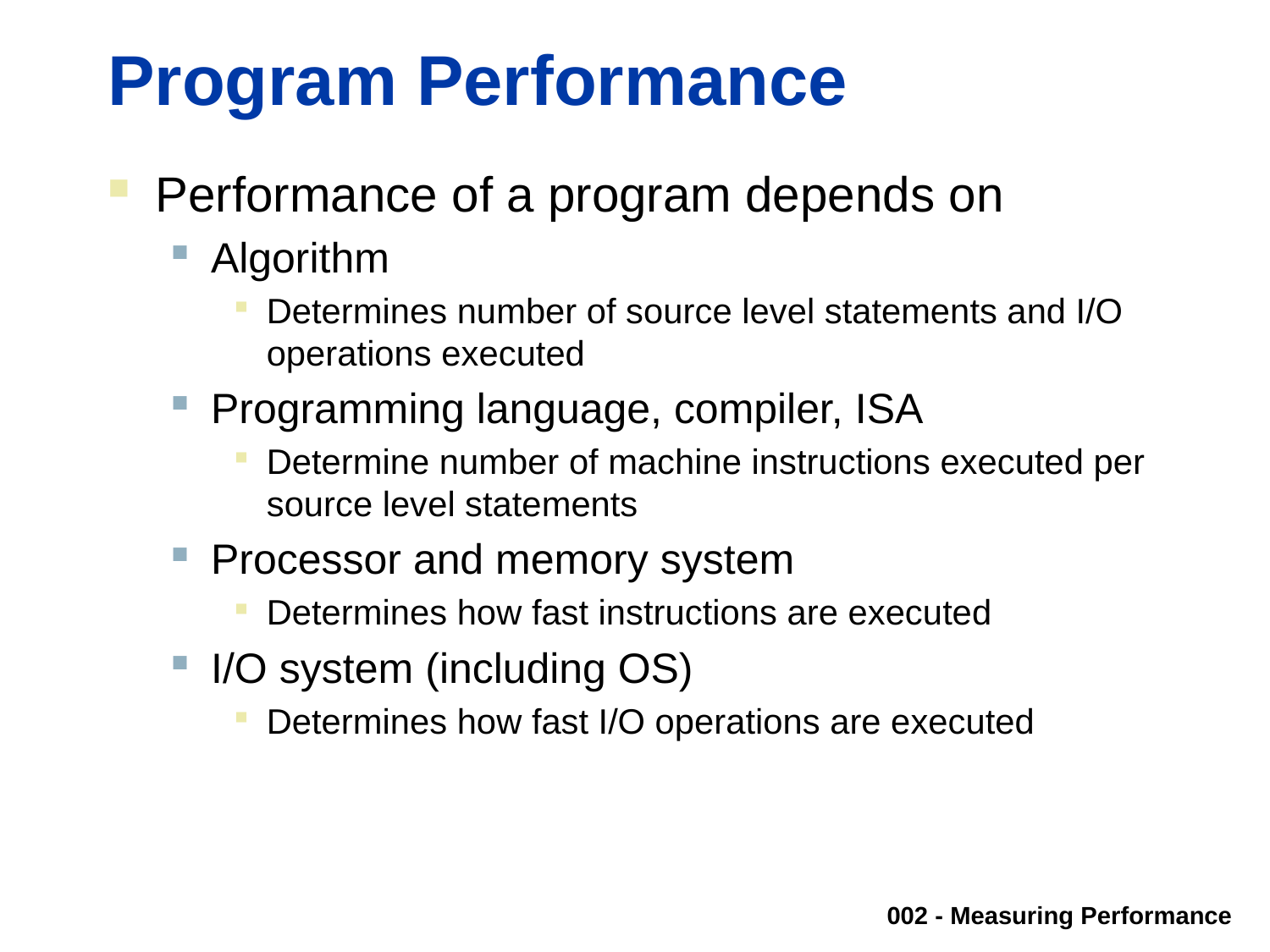

# Program Performance
Performance of a program depends on
Algorithm
Determines number of source level statements and I/O operations executed
Programming language, compiler, ISA
Determine number of machine instructions executed per source level statements
Processor and memory system
Determines how fast instructions are executed
I/O system (including OS)
Determines how fast I/O operations are executed
002 - Measuring Performance